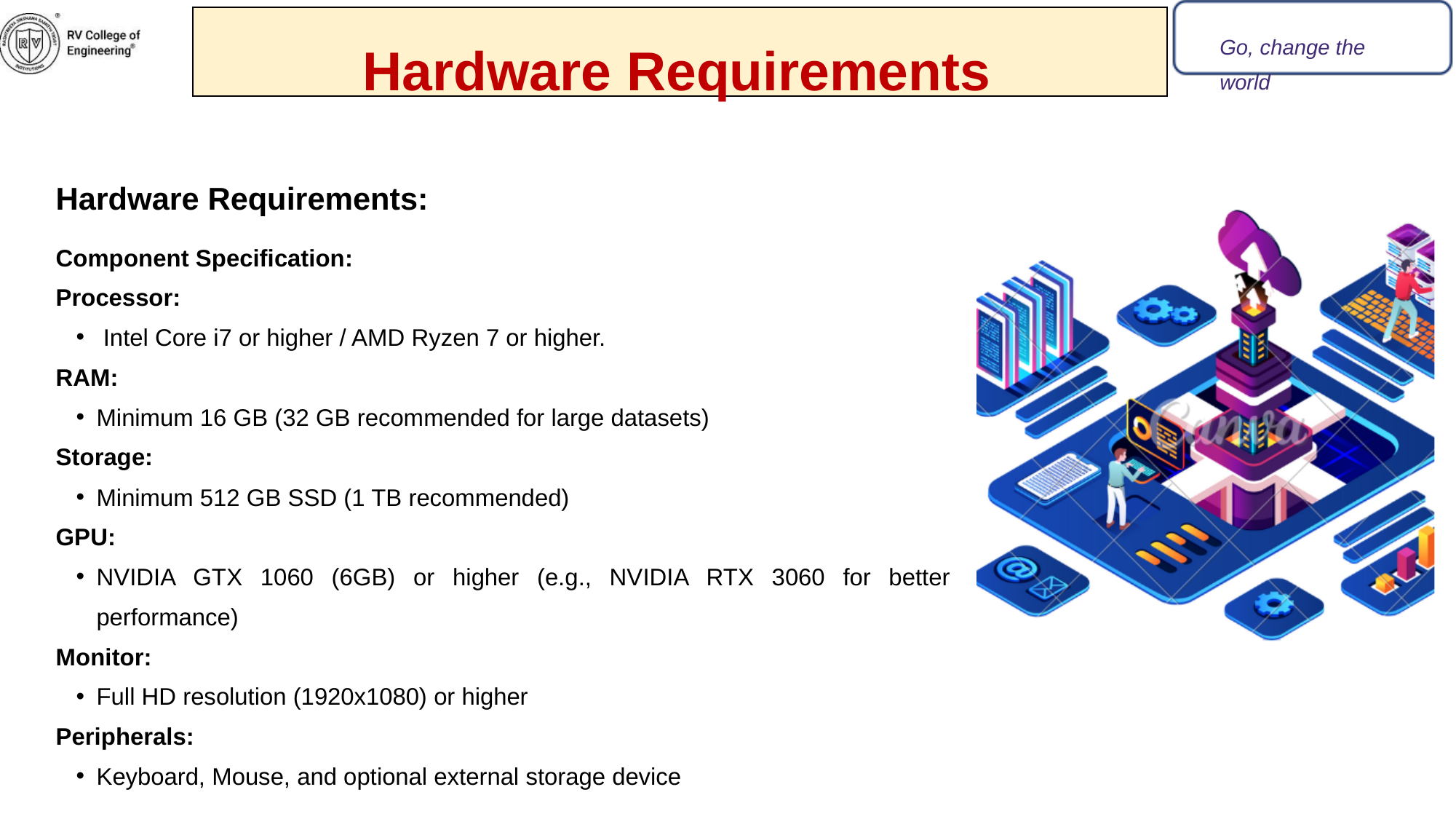

Hardware Requirements

Go, change the world
Hardware Requirements:

Component Specification:
Processor:
 Intel Core i7 or higher / AMD Ryzen 7 or higher.
RAM:
Minimum 16 GB (32 GB recommended for large datasets)
Storage:
Minimum 512 GB SSD (1 TB recommended)
GPU:
NVIDIA GTX 1060 (6GB) or higher (e.g., NVIDIA RTX 3060 for better performance)
Monitor:
Full HD resolution (1920x1080) or higher
Peripherals:
Keyboard, Mouse, and optional external storage device